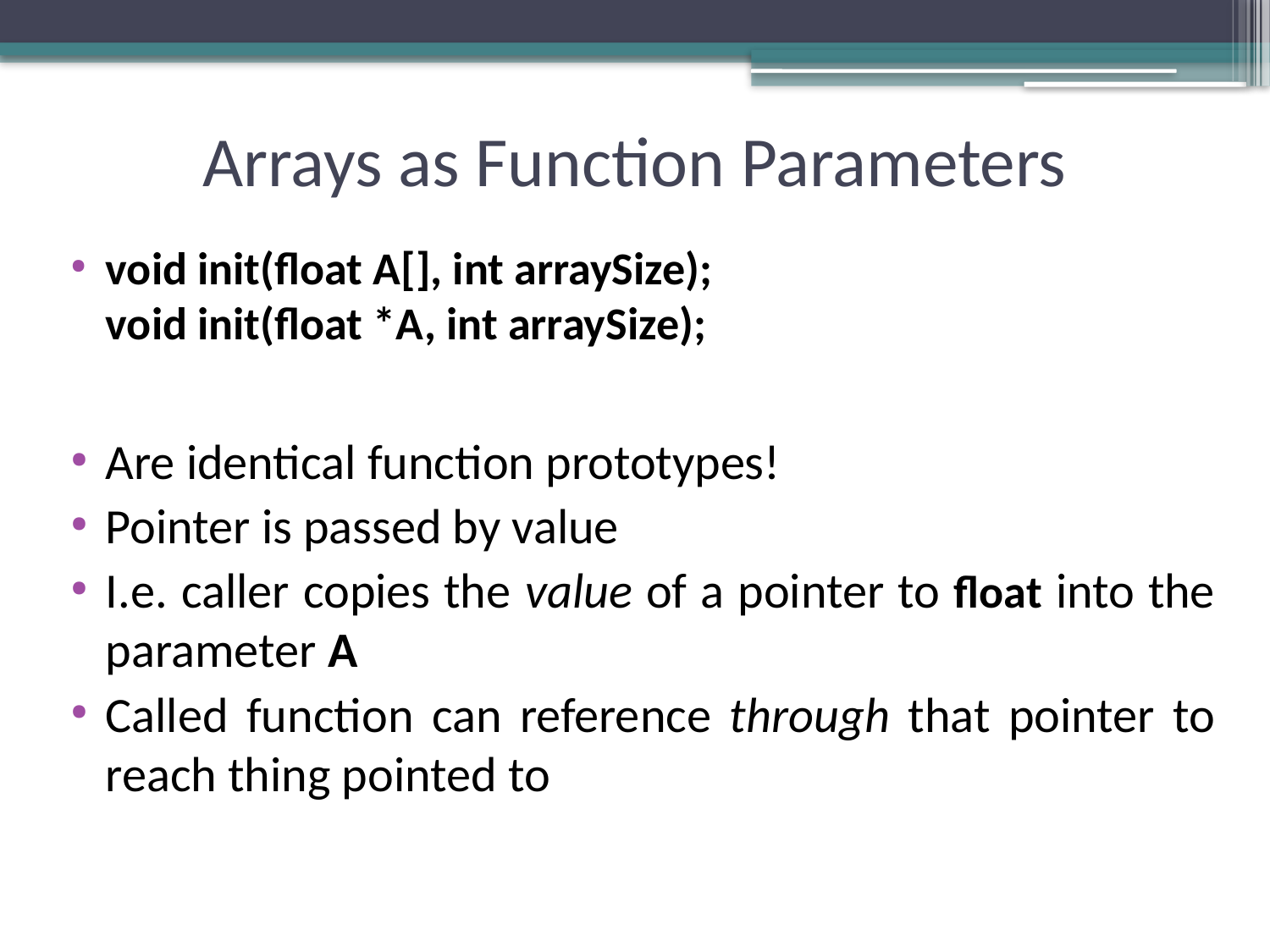

# Arrays as Function Parameters
void init(float A[], int arraySize);
void init(float *A, int arraySize);

Are identical function prototypes!
Pointer is passed by value
I.e. caller copies the value of a pointer to float into the parameter A
Called function can reference through that pointer to reach thing pointed to